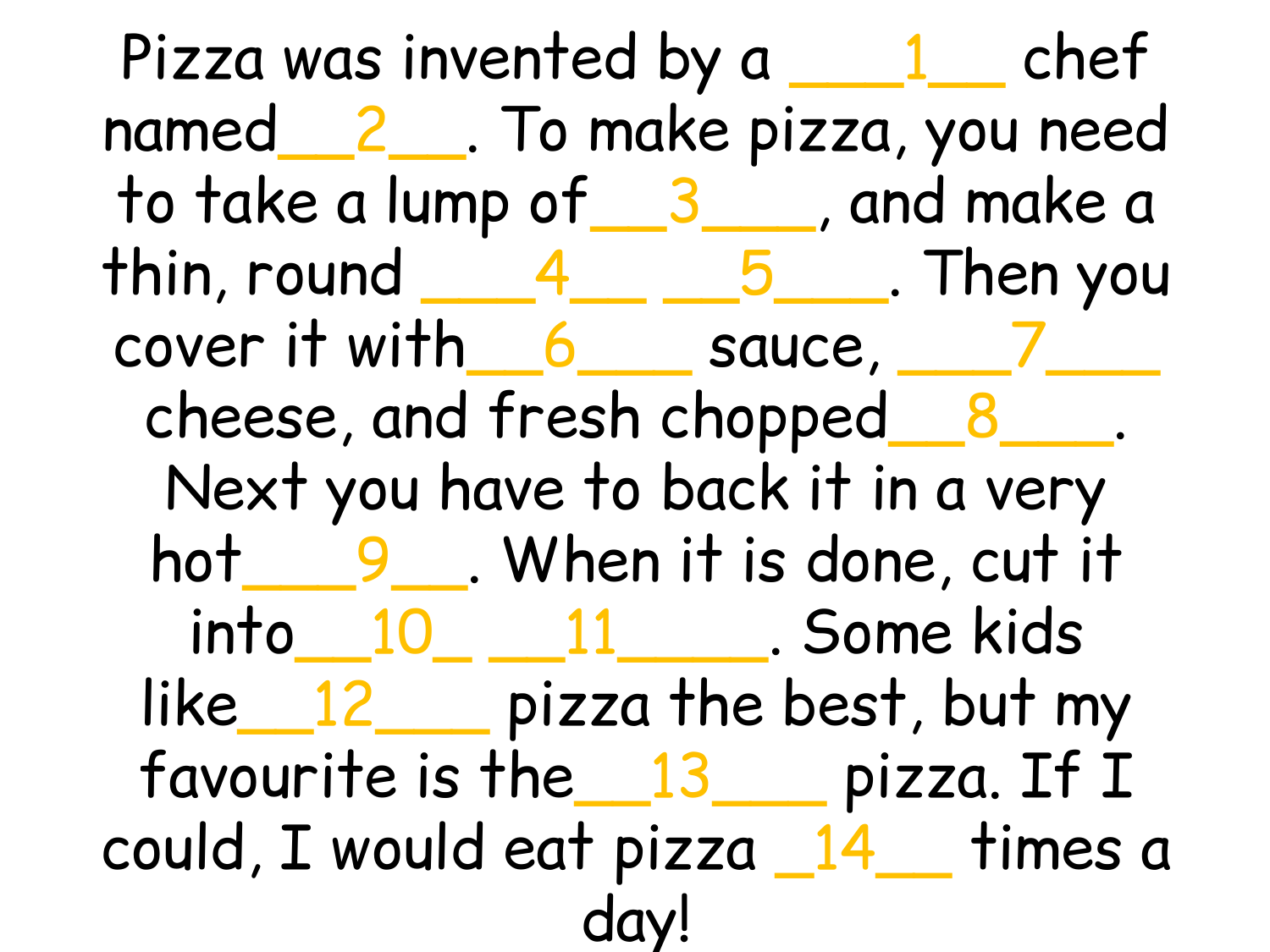

# Pizza was invented by a ___1__ chef named__2__. To make pizza, you need to take a lump of__3___, and make a thin, round ___4__ __5___. Then you cover it with__6___ sauce, ___7___ cheese, and fresh chopped__8___. Next you have to back it in a very hot___9__. When it is done, cut it into__10_ __11____. Some kids like__12___ pizza the best, but my favourite is the__13___ pizza. If I could, I would eat pizza _14__ times a day!